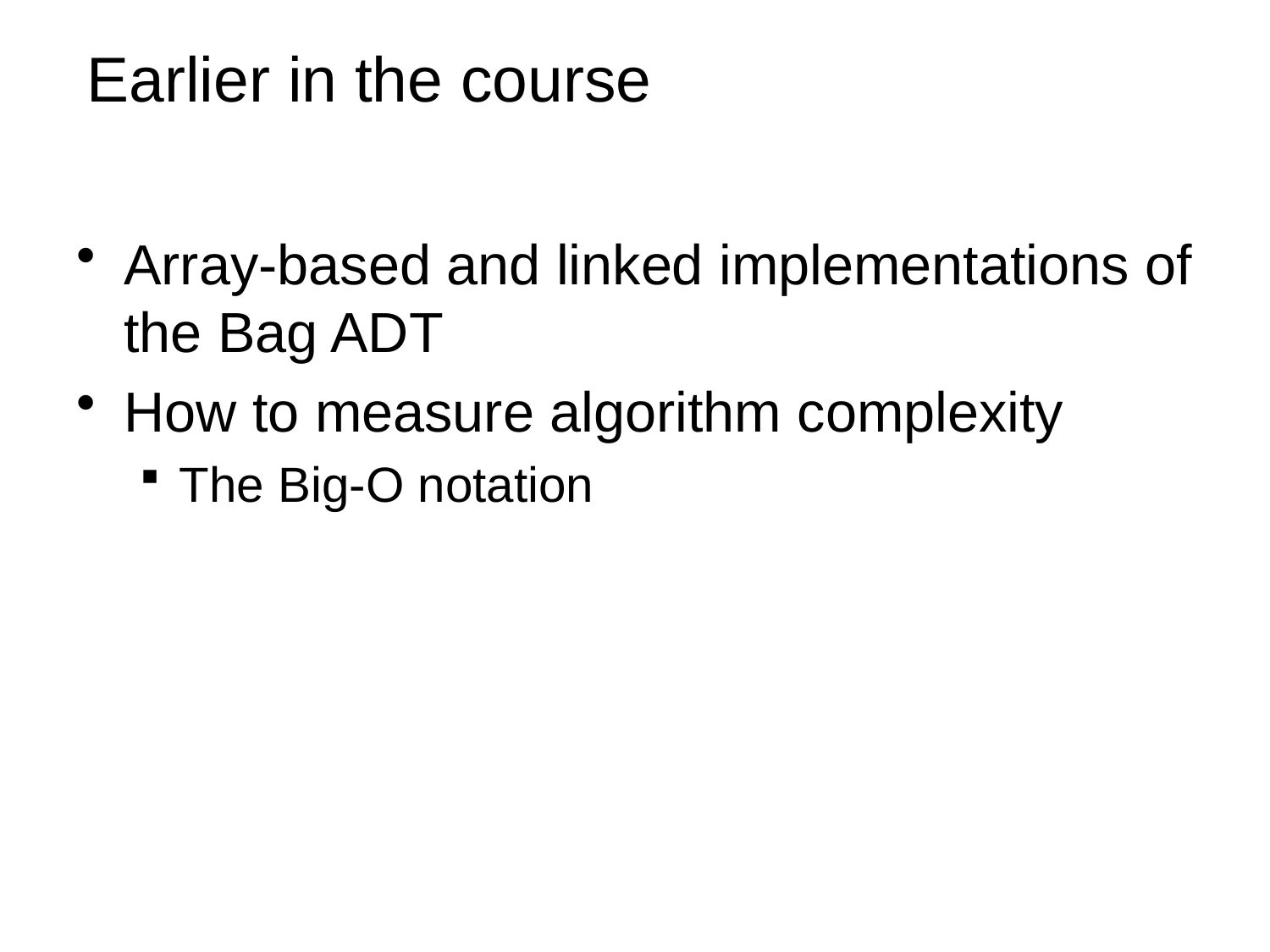

3
# Earlier in the course
Array-based and linked implementations of the Bag ADT
How to measure algorithm complexity
The Big-O notation